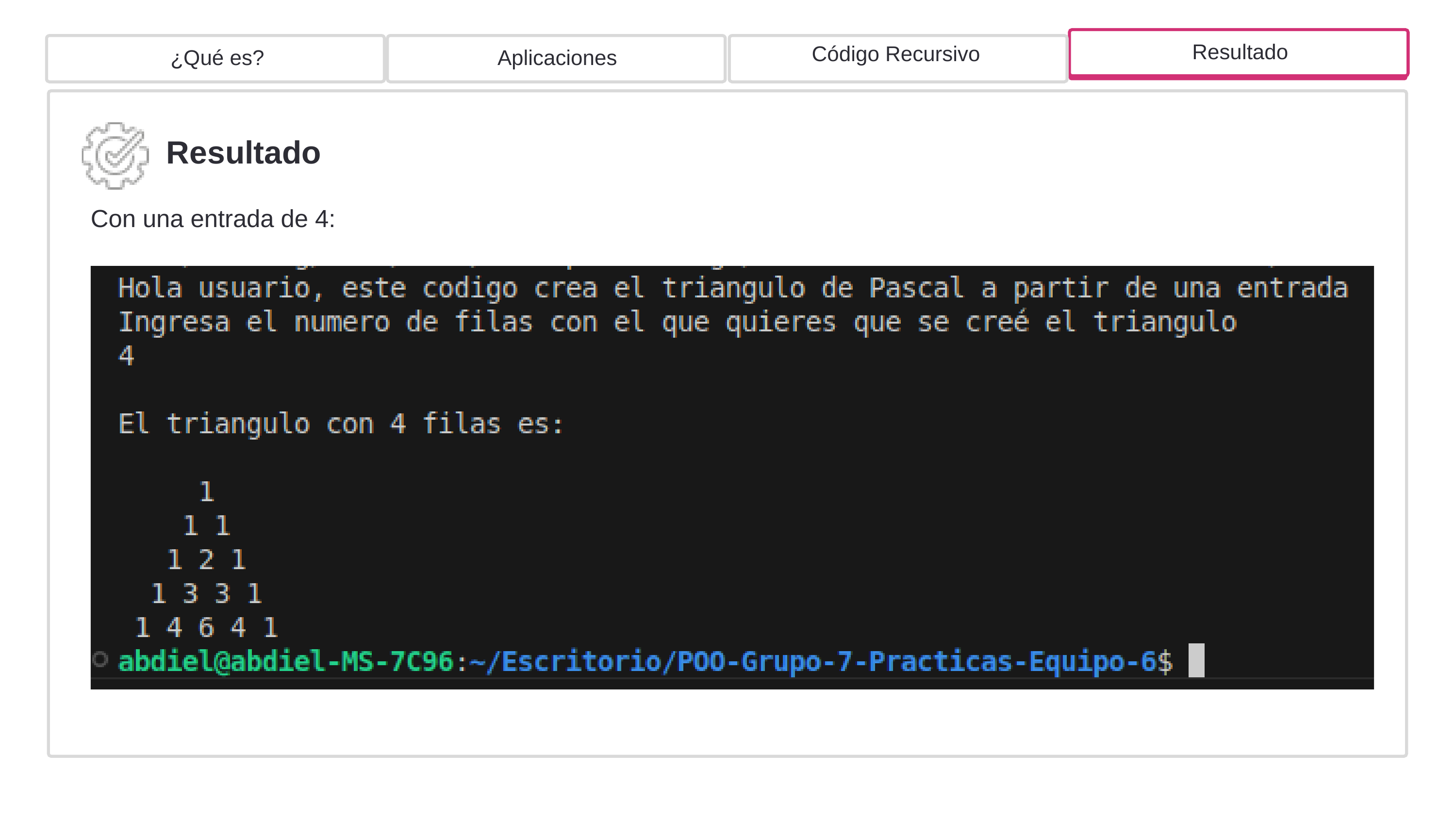

Resultado
Código Recursivo
¿Qué es?
Aplicaciones

 Coeficientes: 1, 3, 3, 1 (fila 3).

Resultado
Con una entrada de 4: